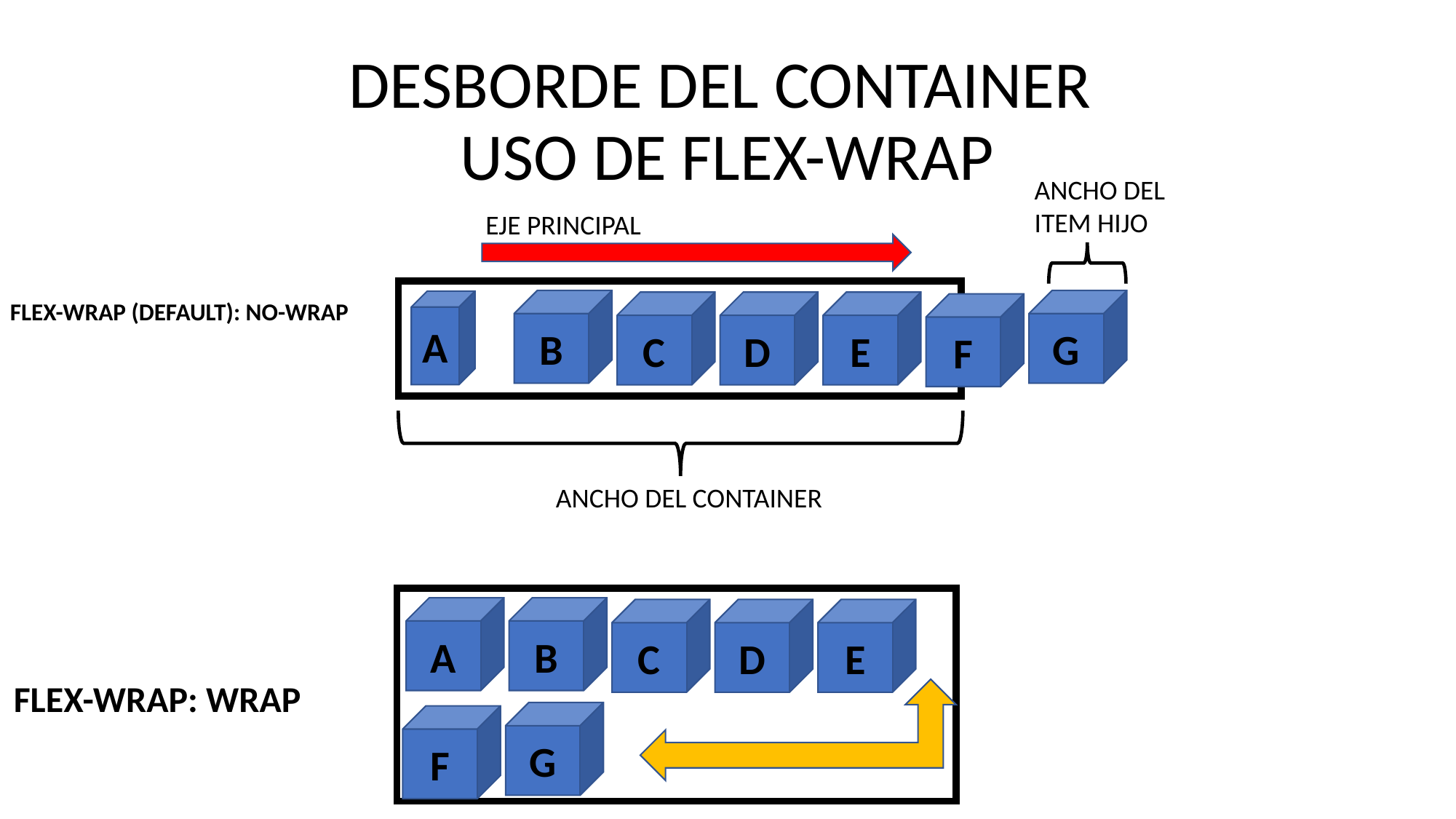

# DESBORDE DEL CONTAINER  USO DE FLEX-WRAP

ANCHO DEL ITEM HIJO
EJE PRINCIPAL

B
G
A
FLEX-WRAP (DEFAULT): NO-WRAP
E
C
D
F
ANCHO DEL CONTAINER

B
A
E
C
D
FLEX-WRAP: WRAP

G
F